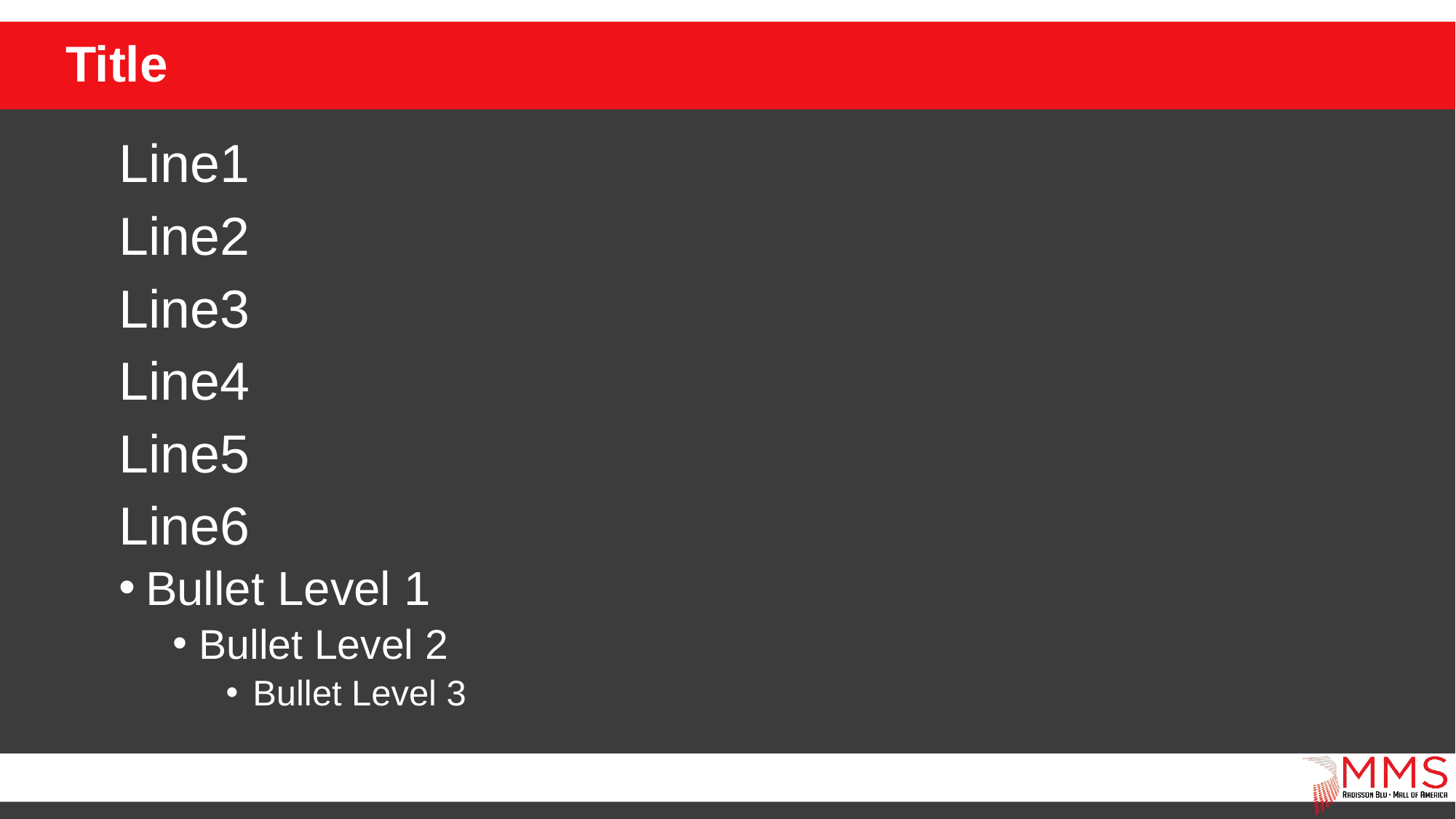

# Title
Line1
Line2
Line3
Line4
Line5
Line6
Bullet Level 1
Bullet Level 2
Bullet Level 3